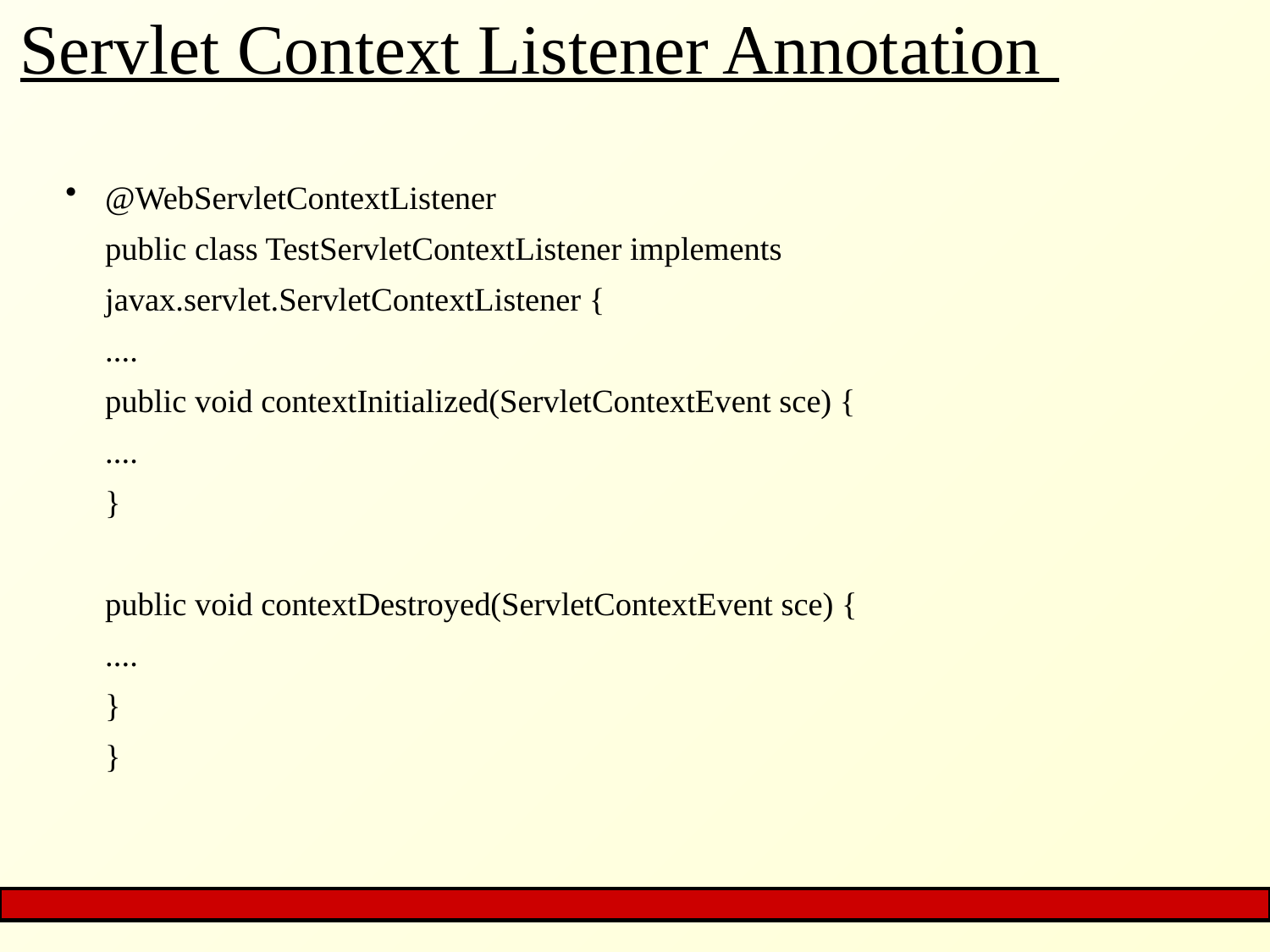

# Servlet Context Listener Annotation
@WebServletContextListener
public class TestServletContextListener implements javax.servlet.ServletContextListener {
....
public void contextInitialized(ServletContextEvent sce) {
....
}
public void contextDestroyed(ServletContextEvent sce) {
....
}
}